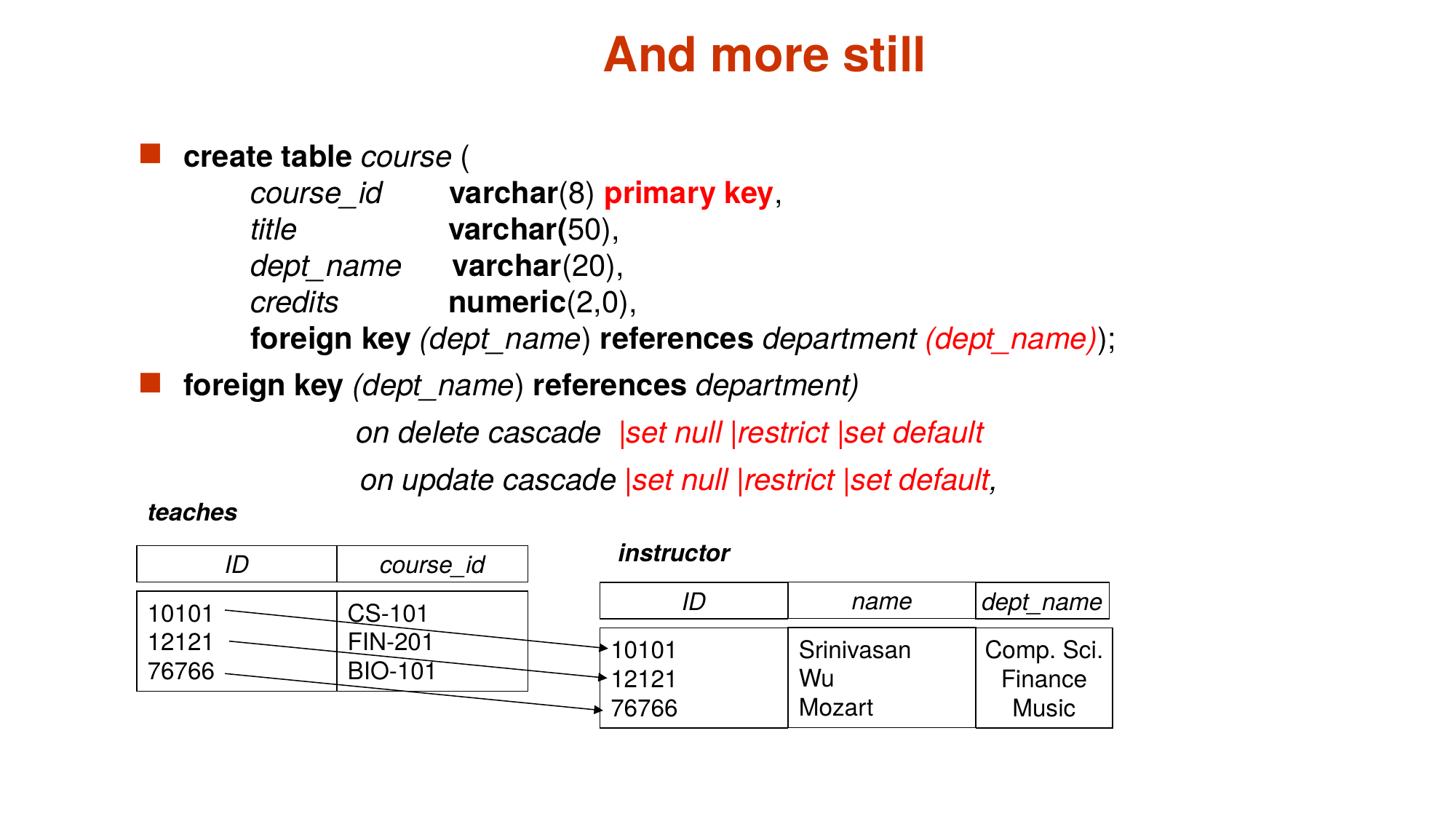

# And more still
create table course (
        course_id        varchar(8) primary key,
        title                  varchar(50),
        dept_name      varchar(20),
        credits             numeric(2,0),
        foreign key (dept_name) references department (dept_name));
foreign key (dept_name) references department)
                   on delete cascade  |set null |restrict |set default
                          on update cascade |set null |restrict |set default,
teaches
instructor
ID
course_id
10101
12121
76766
CS-101
FIN-201
BIO-101
name
ID
dept_name
Srinivasan
Wu
Mozart
10101
12121
76766
Comp. Sci.
Finance
Music